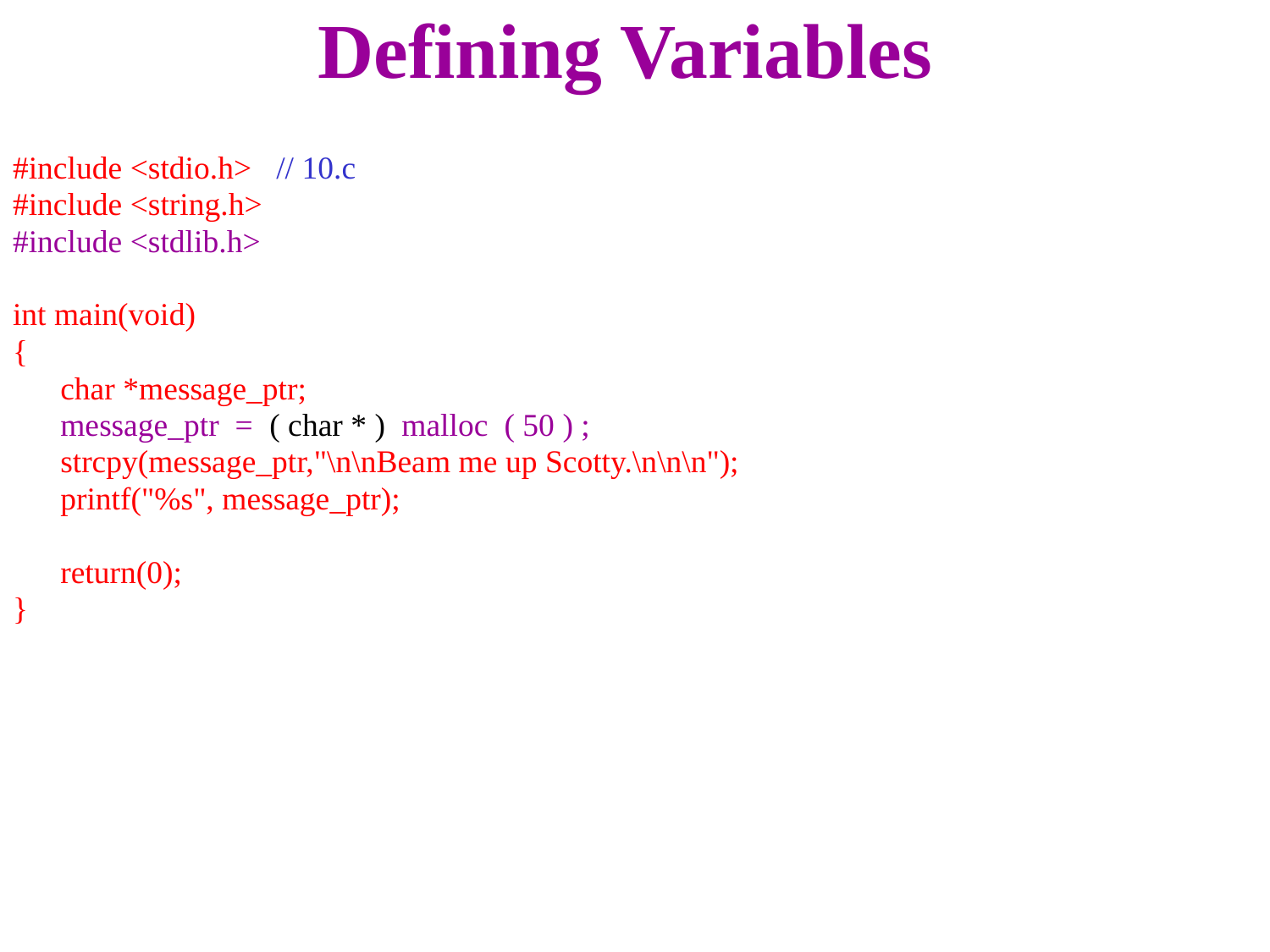

# Defining Variables
#include <stdio.h>   // 10.c
#include <string.h>
#include <stdlib.h>

int main(void)
{
	char *message_ptr;
	message_ptr  =  ( char * )  malloc  ( 50 ) ;
	strcpy(message_ptr,"\n\nBeam me up Scotty.\n\n\n");
 	printf("%s", message_ptr);

	return(0);
}